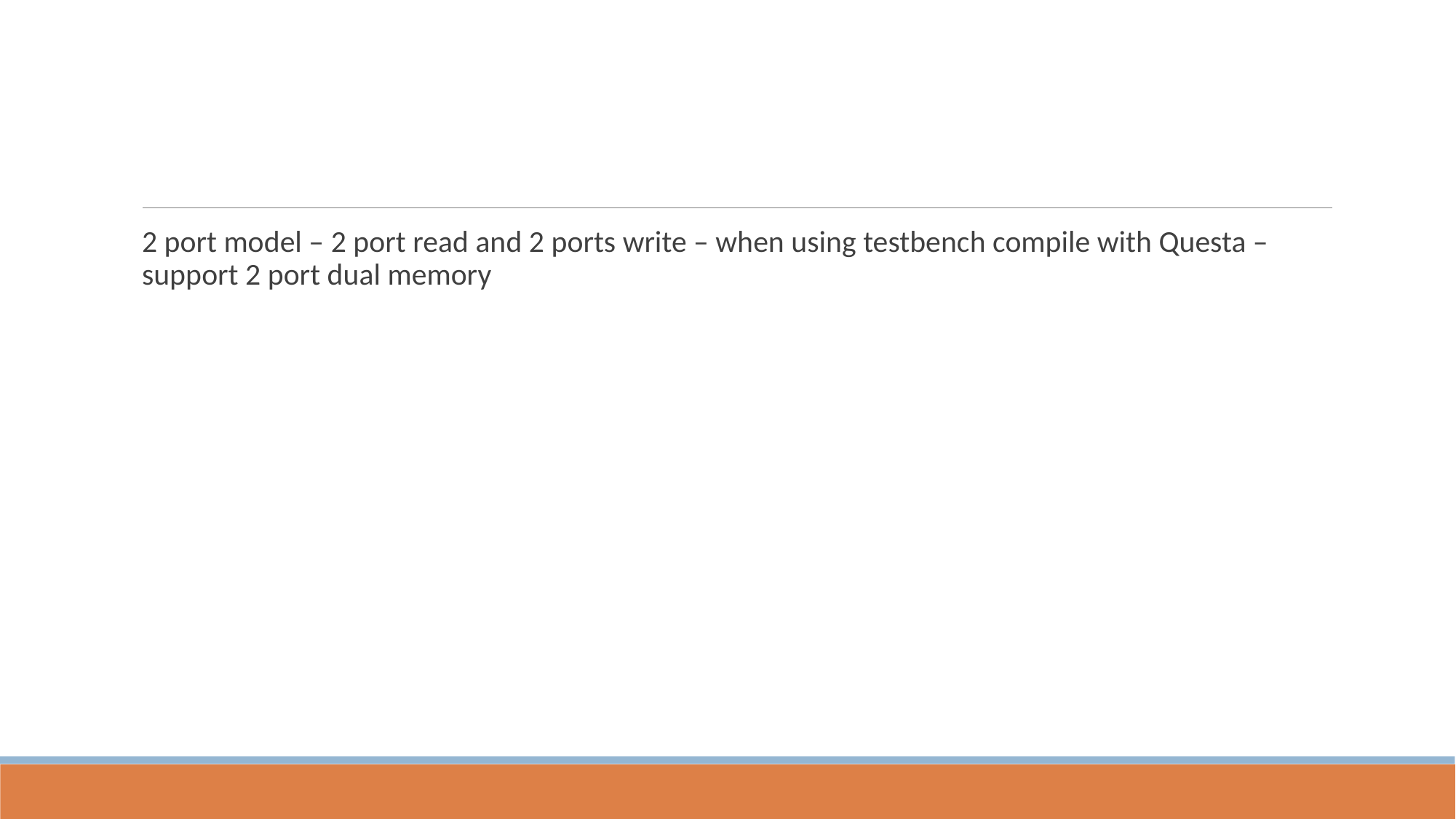

#
2 port model – 2 port read and 2 ports write – when using testbench compile with Questa – support 2 port dual memory